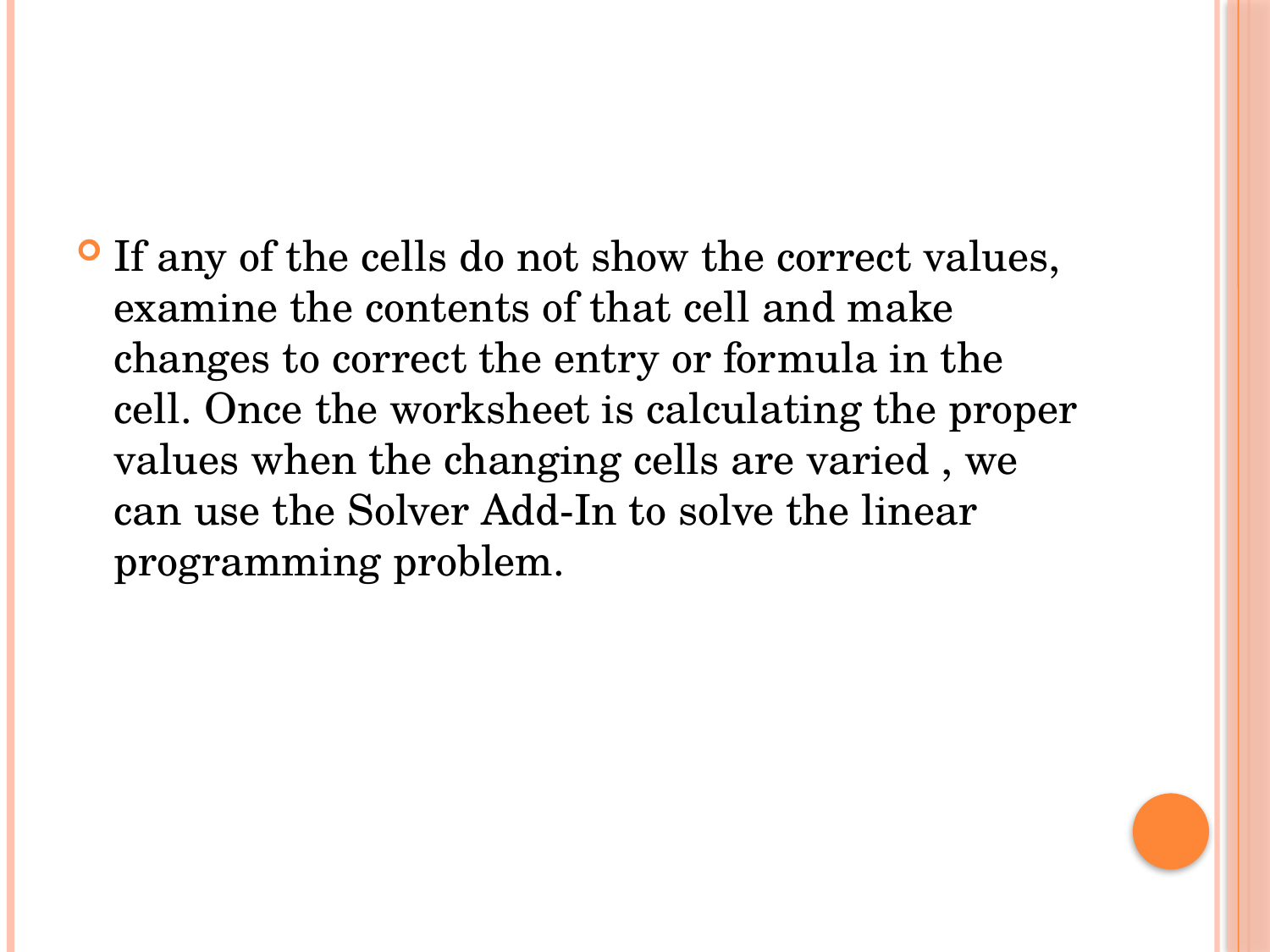

#
If any of the cells do not show the correct values, examine the contents of that cell and make changes to correct the entry or formula in the cell. Once the worksheet is calculating the proper values when the changing cells are varied , we can use the Solver Add-In to solve the linear programming problem.